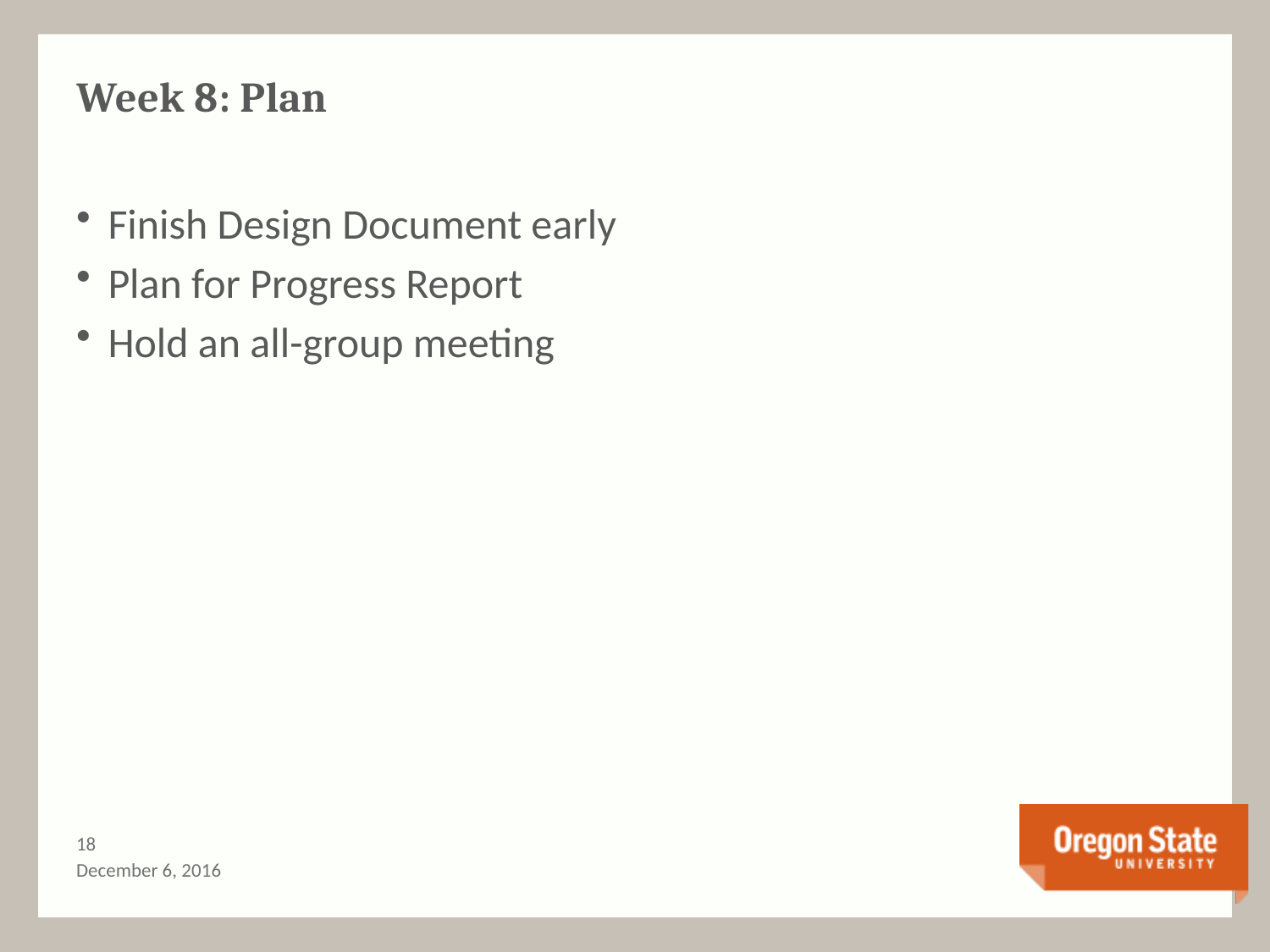

# Week 8: Plan
Finish Design Document early
Plan for Progress Report
Hold an all-group meeting
18
December 6, 2016